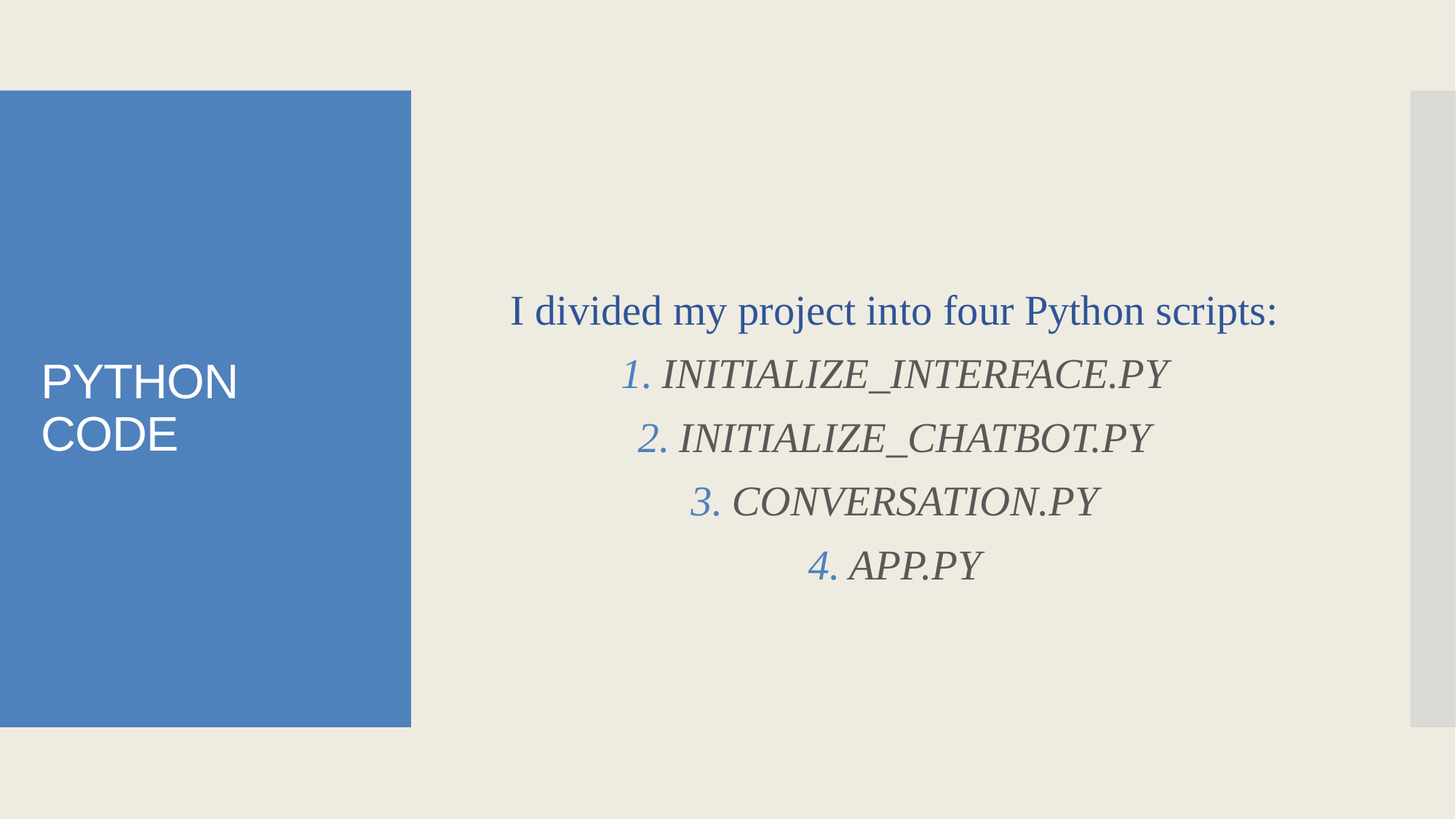

I divided my project into four Python scripts:
INITIALIZE_INTERFACE.PY
INITIALIZE_CHATBOT.PY
CONVERSATION.PY
APP.PY
# PYTHON CODE